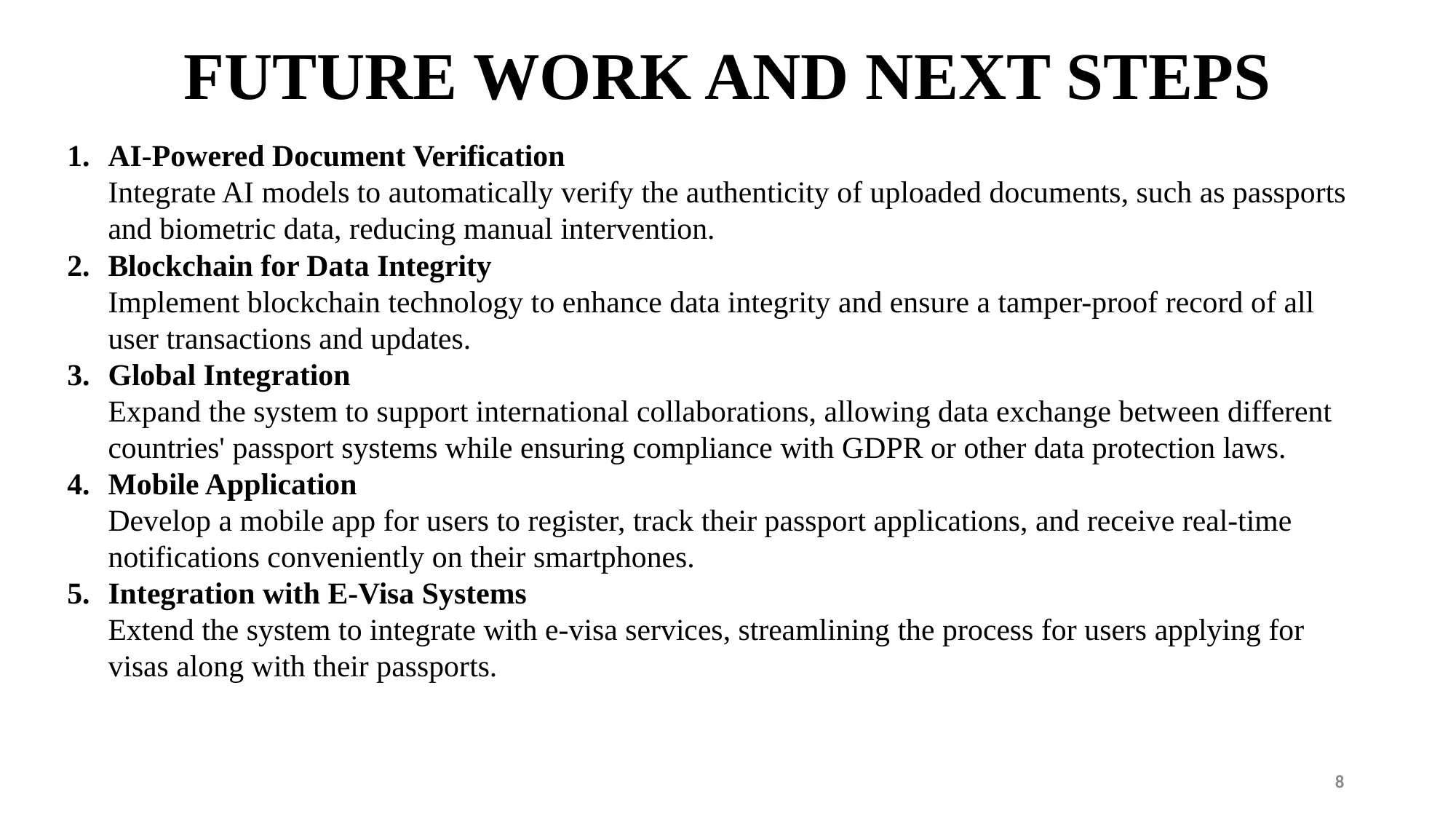

# FUTURE WORK AND NEXT STEPS
AI-Powered Document Verification
Integrate AI models to automatically verify the authenticity of uploaded documents, such as passports and biometric data, reducing manual intervention.
Blockchain for Data Integrity
Implement blockchain technology to enhance data integrity and ensure a tamper-proof record of all user transactions and updates.
Global Integration
Expand the system to support international collaborations, allowing data exchange between different countries' passport systems while ensuring compliance with GDPR or other data protection laws.
Mobile Application
Develop a mobile app for users to register, track their passport applications, and receive real-time notifications conveniently on their smartphones.
Integration with E-Visa Systems
Extend the system to integrate with e-visa services, streamlining the process for users applying for visas along with their passports.

8